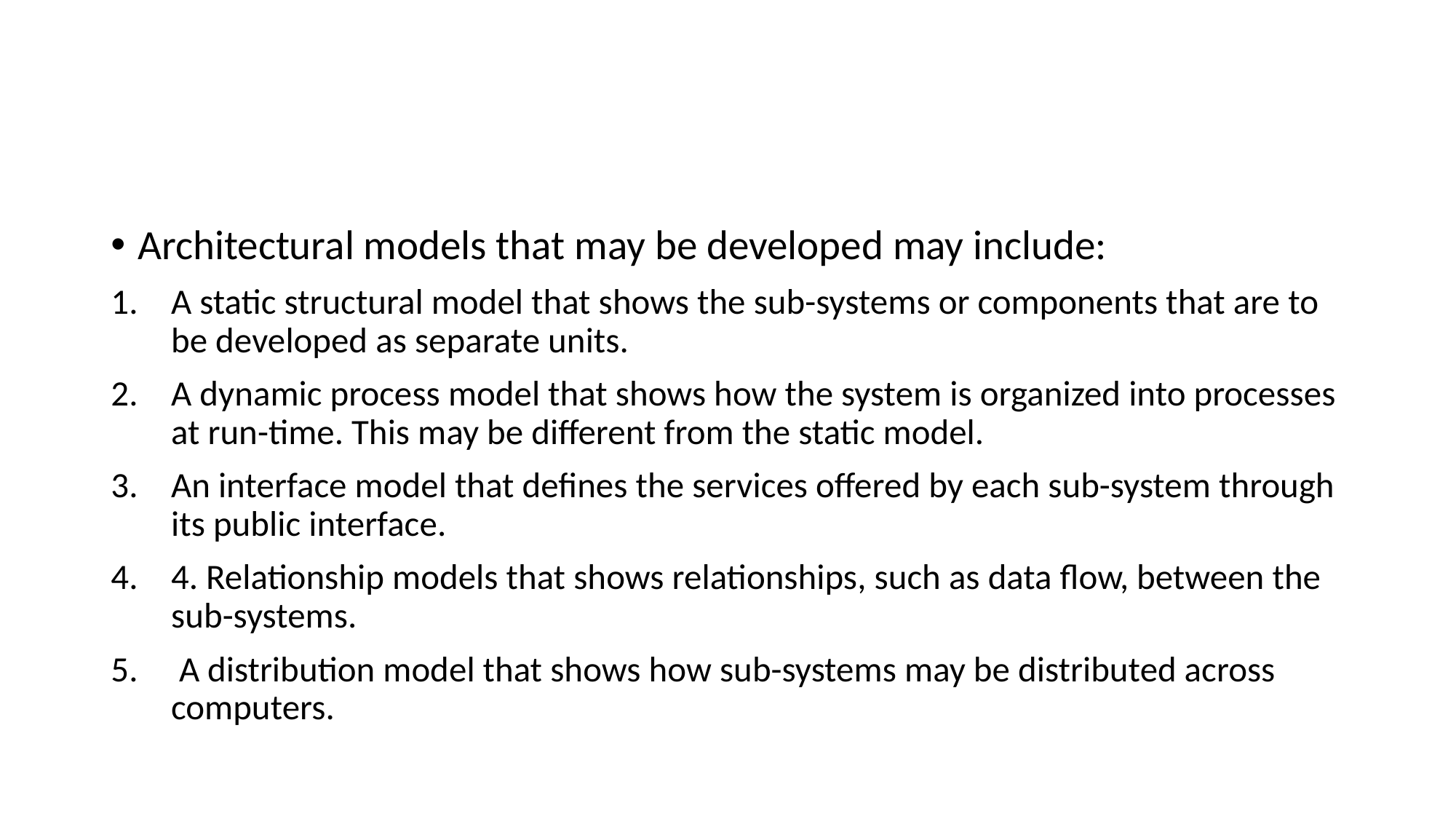

#
Architectural models that may be developed may include:
A static structural model that shows the sub-systems or components that are to be developed as separate units.
A dynamic process model that shows how the system is organized into processes at run-time. This may be different from the static model.
An interface model that defines the services offered by each sub-system through its public interface.
4. Relationship models that shows relationships, such as data flow, between the sub-systems.
 A distribution model that shows how sub-systems may be distributed across computers.